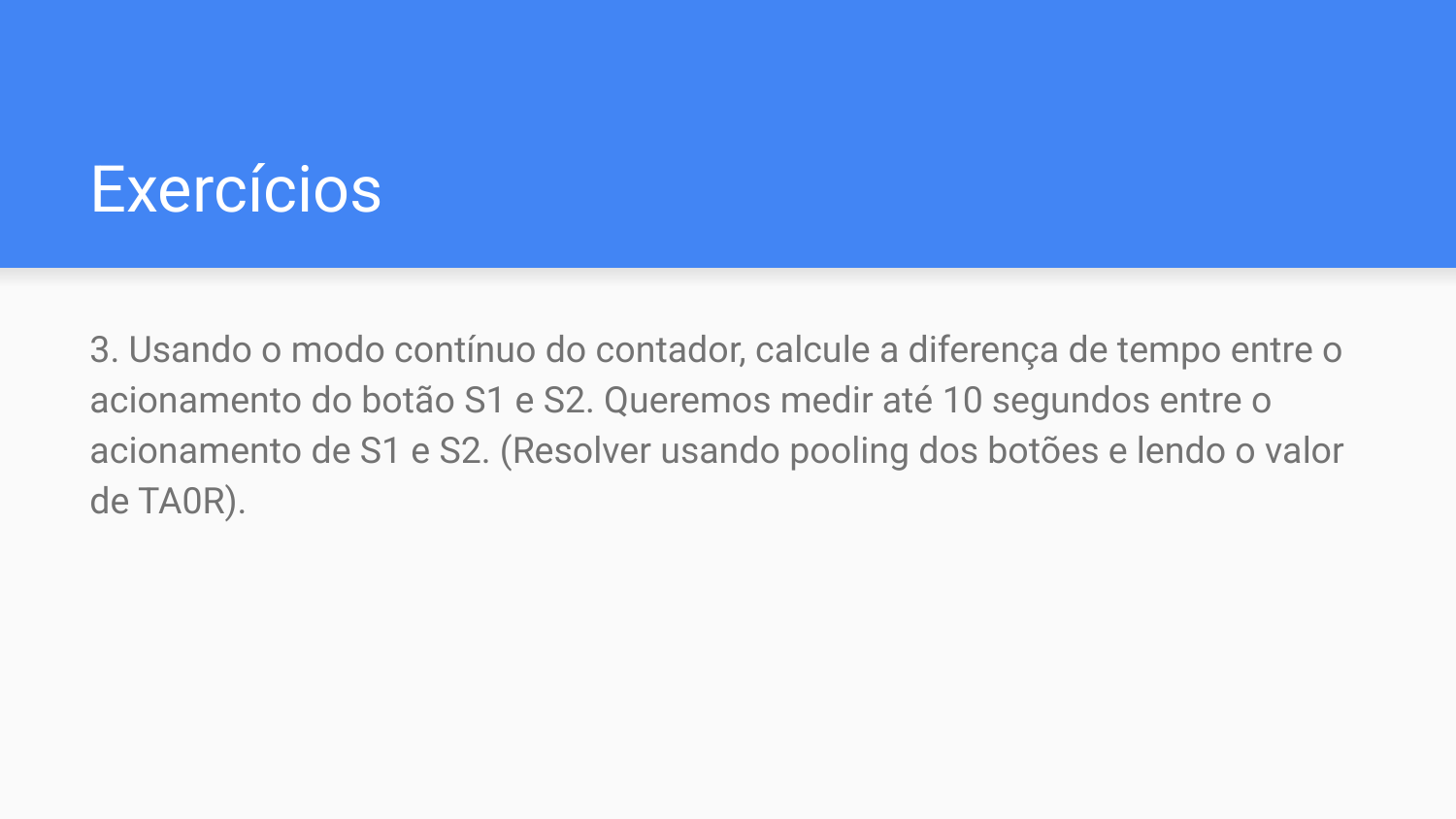

# Exercícios
3. Usando o modo contínuo do contador, calcule a diferença de tempo entre o acionamento do botão S1 e S2. Queremos medir até 10 segundos entre o acionamento de S1 e S2. (Resolver usando pooling dos botões e lendo o valor de TA0R).